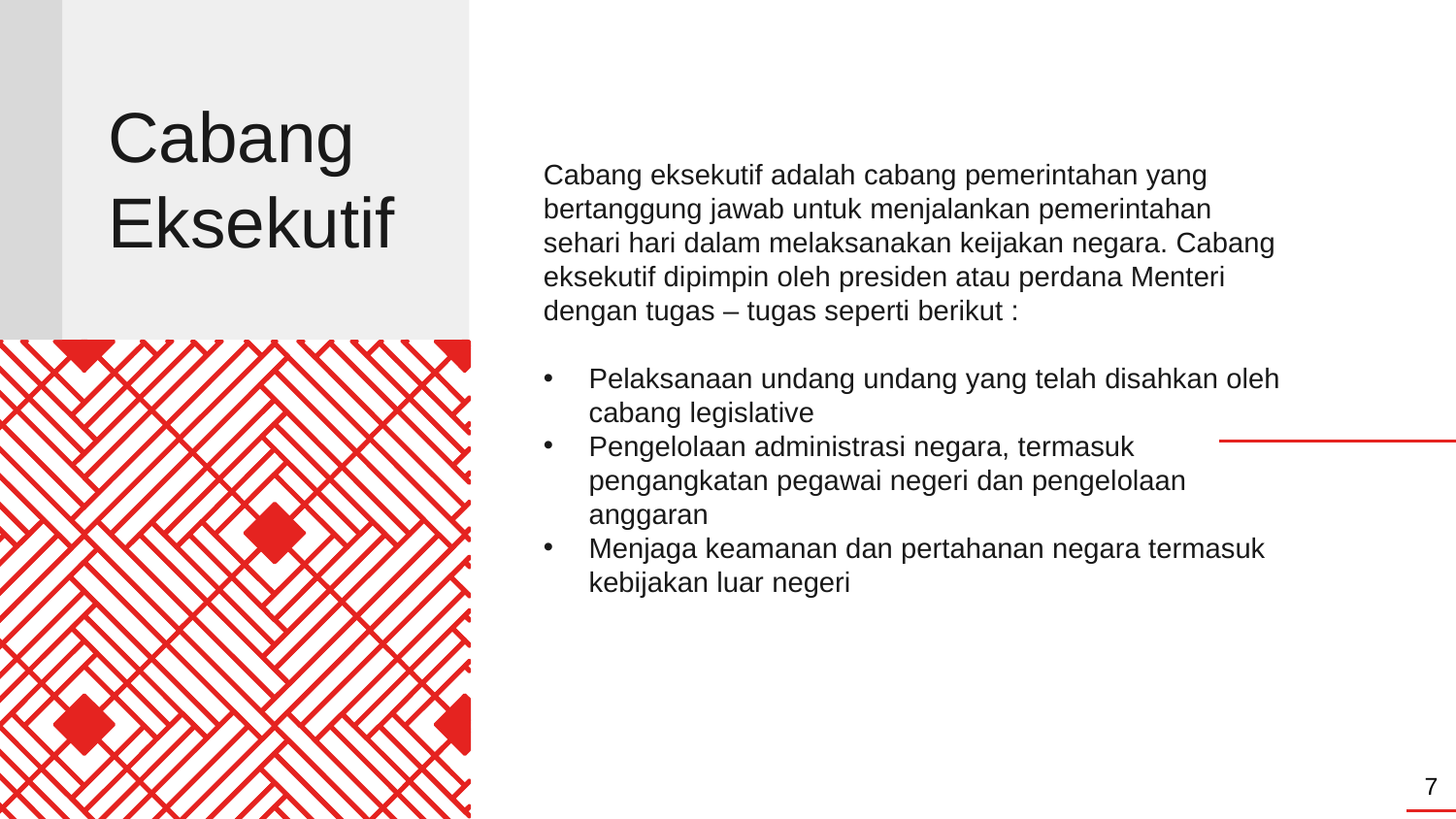

# Cabang Eksekutif
Cabang eksekutif adalah cabang pemerintahan yang bertanggung jawab untuk menjalankan pemerintahan sehari hari dalam melaksanakan keijakan negara. Cabang eksekutif dipimpin oleh presiden atau perdana Menteri dengan tugas – tugas seperti berikut :

Pelaksanaan undang undang yang telah disahkan oleh cabang legislative
Pengelolaan administrasi negara, termasuk pengangkatan pegawai negeri dan pengelolaan anggaran
Menjaga keamanan dan pertahanan negara termasuk kebijakan luar negeri

7